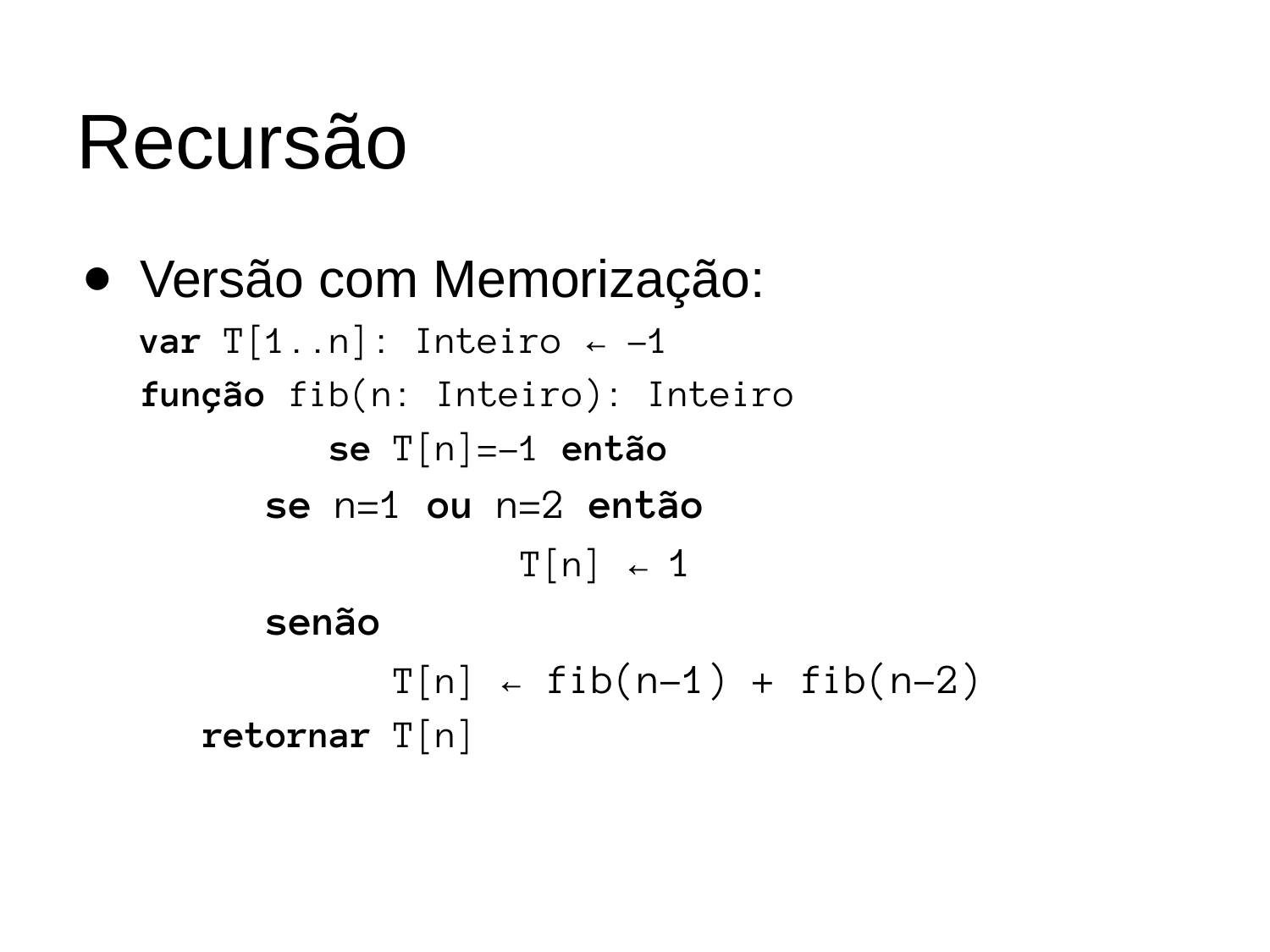

# Recursão
Versão com Memorização:
var T[1..n]: Inteiro ← -1
função fib(n: Inteiro): Inteiro
		se T[n]=-1 então
se n=1 ou n=2 então
			T[n] ← 1
senão
		T[n] ← fib(n-1) + fib(n-2)
retornar T[n]